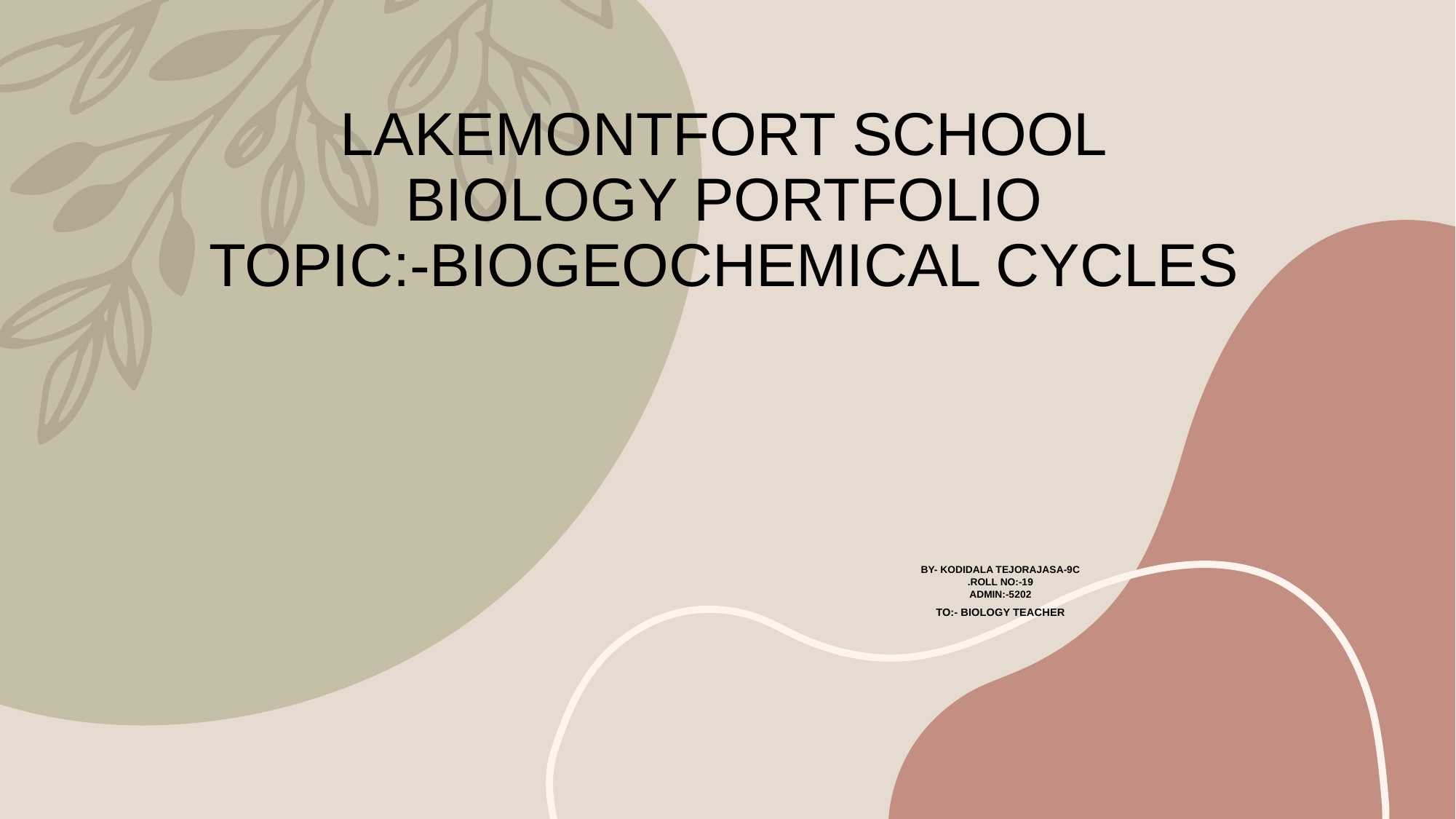

# LAKEMONTFORT SCHOOL BIOLOGY PORTFOLIO TOPIC:-BIOGEOCHEMICAL CYCLES
BY- KODIDALA TEJORAJASA-9C
.ROLL NO:-19
ADMIN:-5202

TO:- BIOLOGY TEACHER